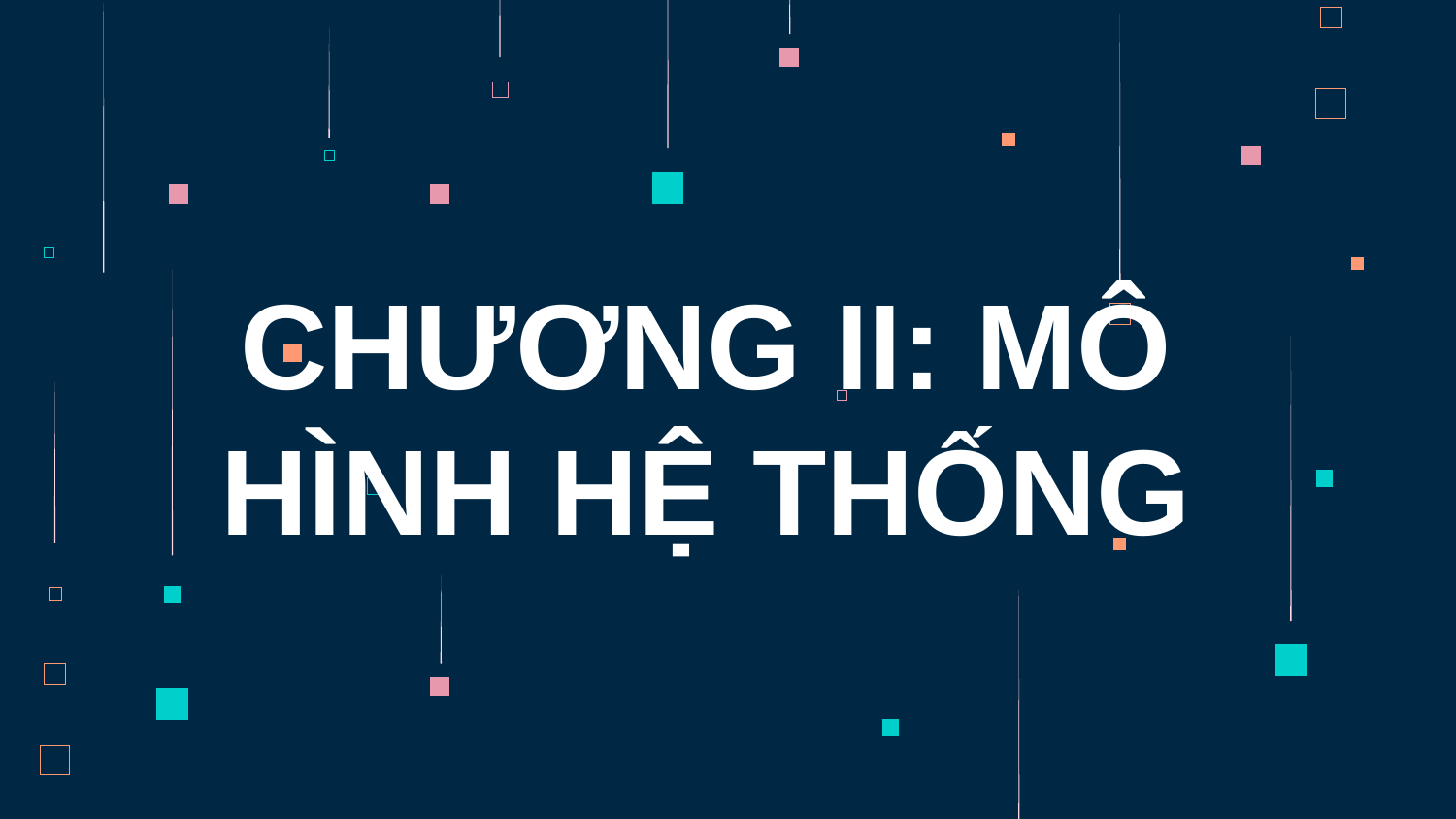

# CHƯƠNG II: MÔ HÌNH HỆ THỐNG